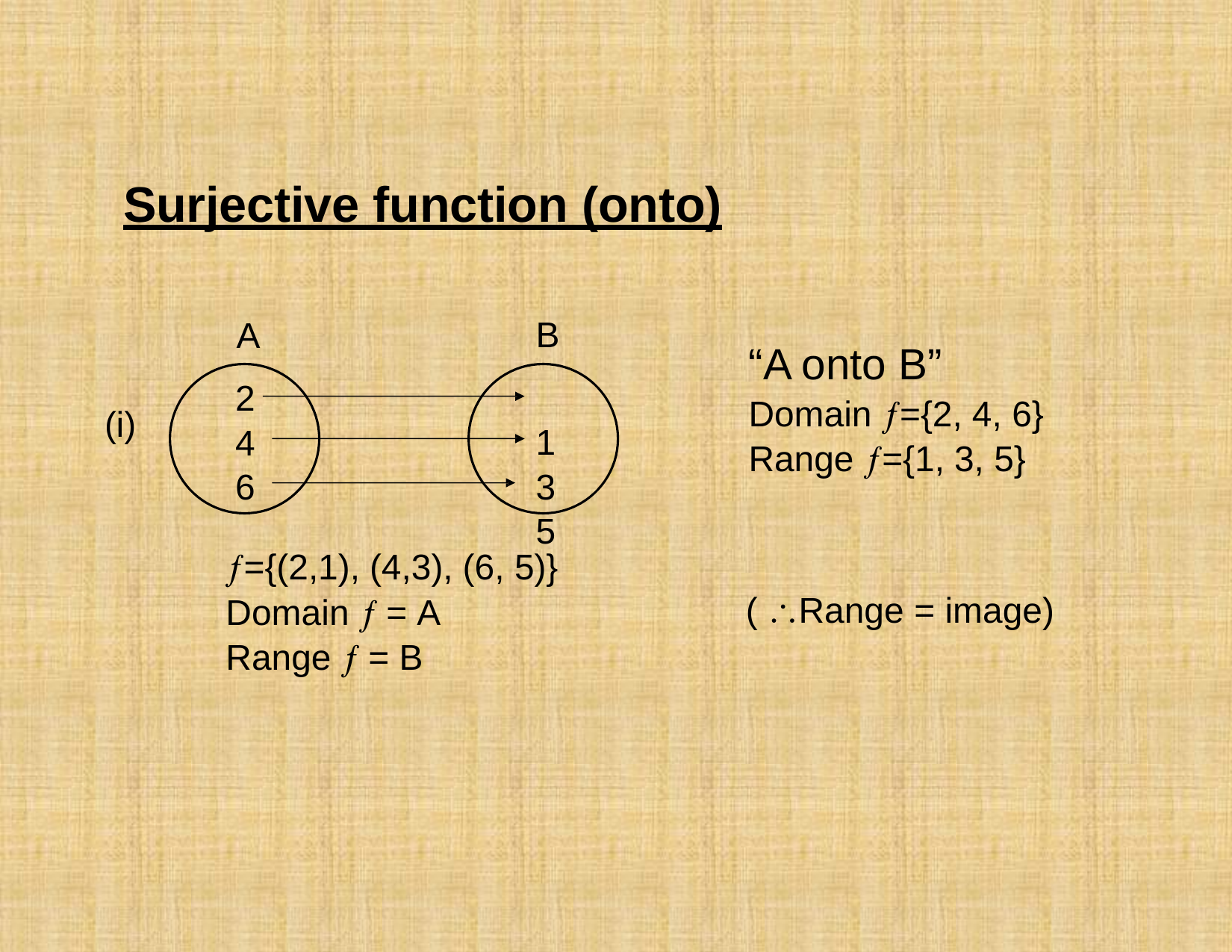

# Surjective function (onto)
B  1
3
5
A
“A onto B”
Domain ƒ={2, 4, 6}
Range ƒ={1, 3, 5}

( ∴Range = image)

2
4
6

(i)

ƒ={(2,1), (4,3), (6, 5)}
Domain ƒ = A  Range ƒ = B